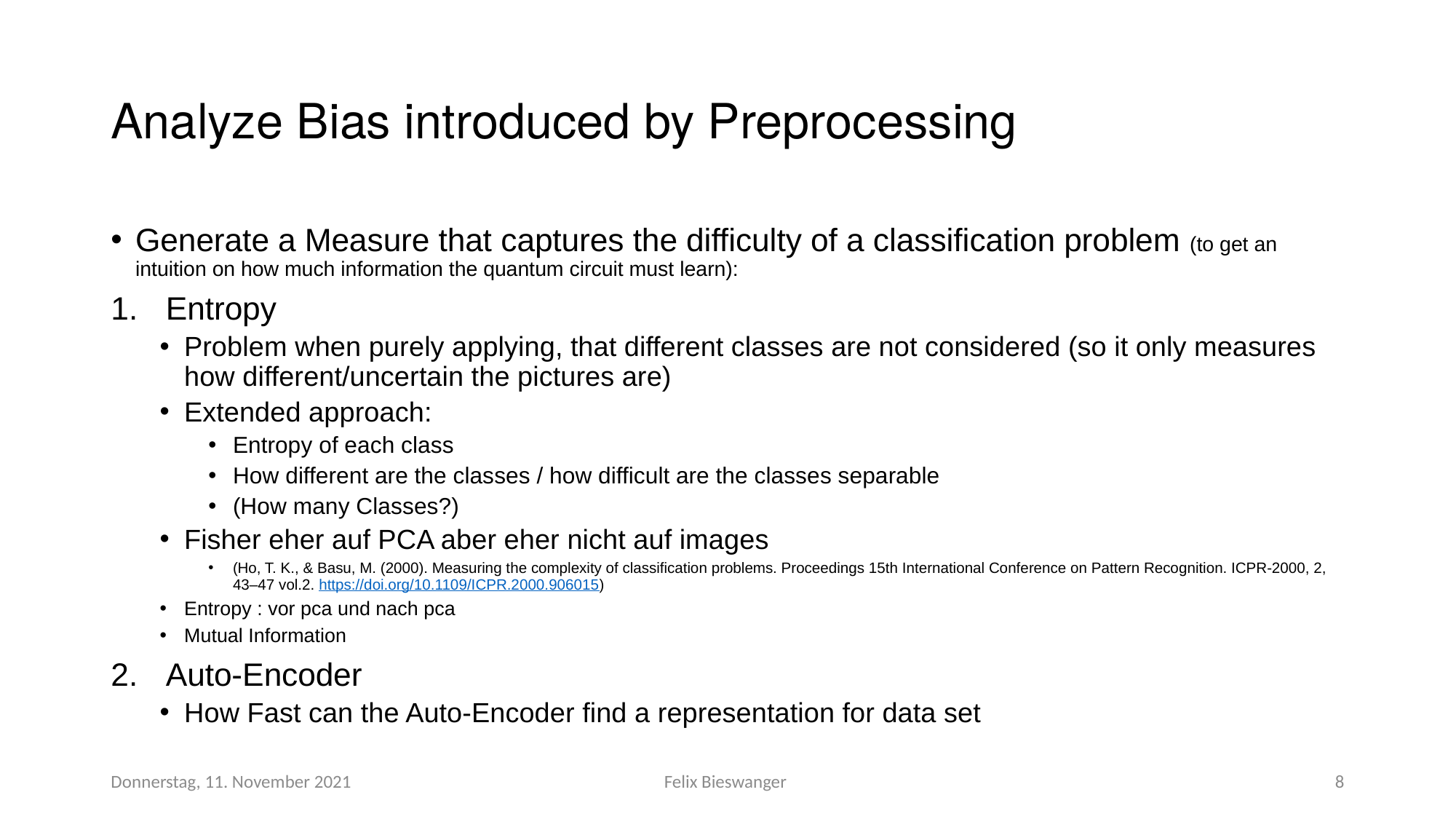

# Analyze Bias introduced by Preprocessing
Generate a Measure that captures the difficulty of a classification problem (to get an intuition on how much information the quantum circuit must learn):
Entropy
Problem when purely applying, that different classes are not considered (so it only measures how different/uncertain the pictures are)
Extended approach:
Entropy of each class
How different are the classes / how difficult are the classes separable
(How many Classes?)
Fisher eher auf PCA aber eher nicht auf images
(Ho, T. K., & Basu, M. (2000). Measuring the complexity of classification problems. Proceedings 15th International Conference on Pattern Recognition. ICPR-2000, 2, 43–47 vol.2. https://doi.org/10.1109/ICPR.2000.906015)
Entropy : vor pca und nach pca
Mutual Information
Auto-Encoder
How Fast can the Auto-Encoder find a representation for data set
Donnerstag, 11. November 2021
Felix Bieswanger
8